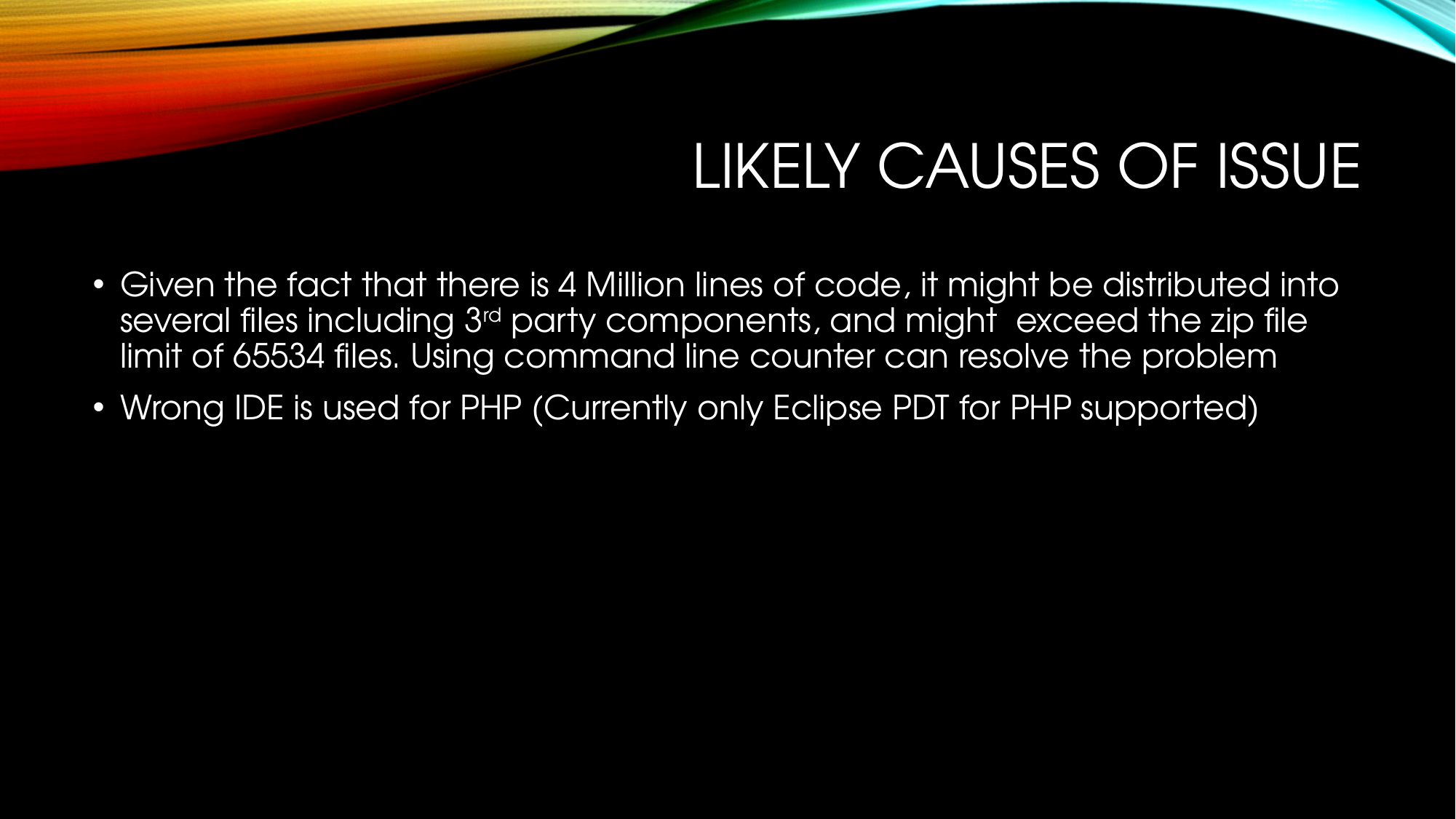

# Likely causes of issue
Given the fact that there is 4 Million lines of code, it might be distributed into several files including 3rd party components, and might  exceed the zip file limit of 65534 files. Using command line counter can resolve the problem
Wrong IDE is used for PHP (Currently only Eclipse PDT for PHP supported)